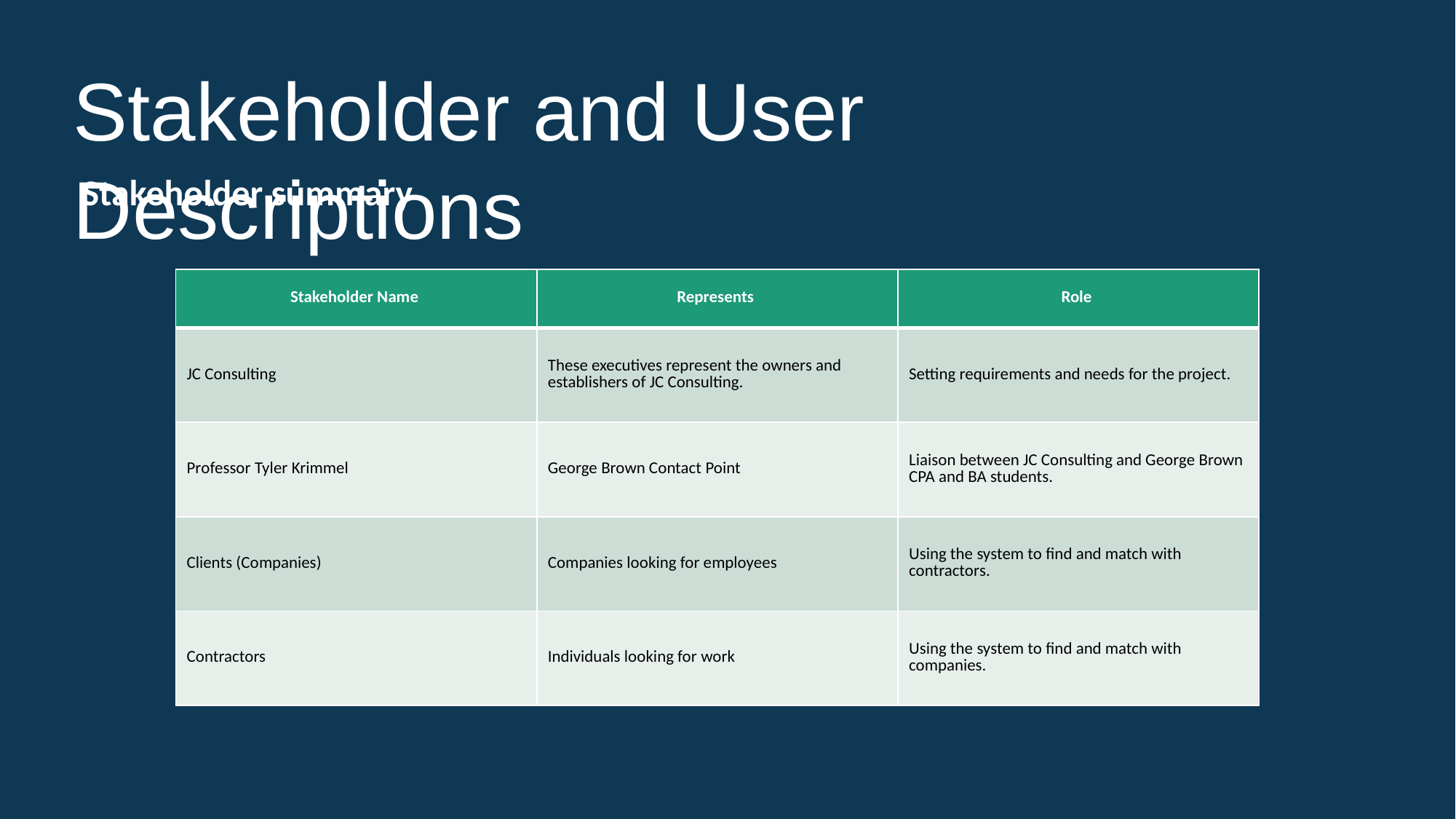

Stakeholder and User Descriptions
Stakeholder summary
| Stakeholder Name | Represents | Role |
| --- | --- | --- |
| JC Consulting | These executives represent the owners and establishers of JC Consulting. | Setting requirements and needs for the project. |
| Professor Tyler Krimmel | George Brown Contact Point | Liaison between JC Consulting and George Brown CPA and BA students. |
| Clients (Companies) | Companies looking for employees | Using the system to find and match with contractors. |
| Contractors | Individuals looking for work | Using the system to find and match with companies. |